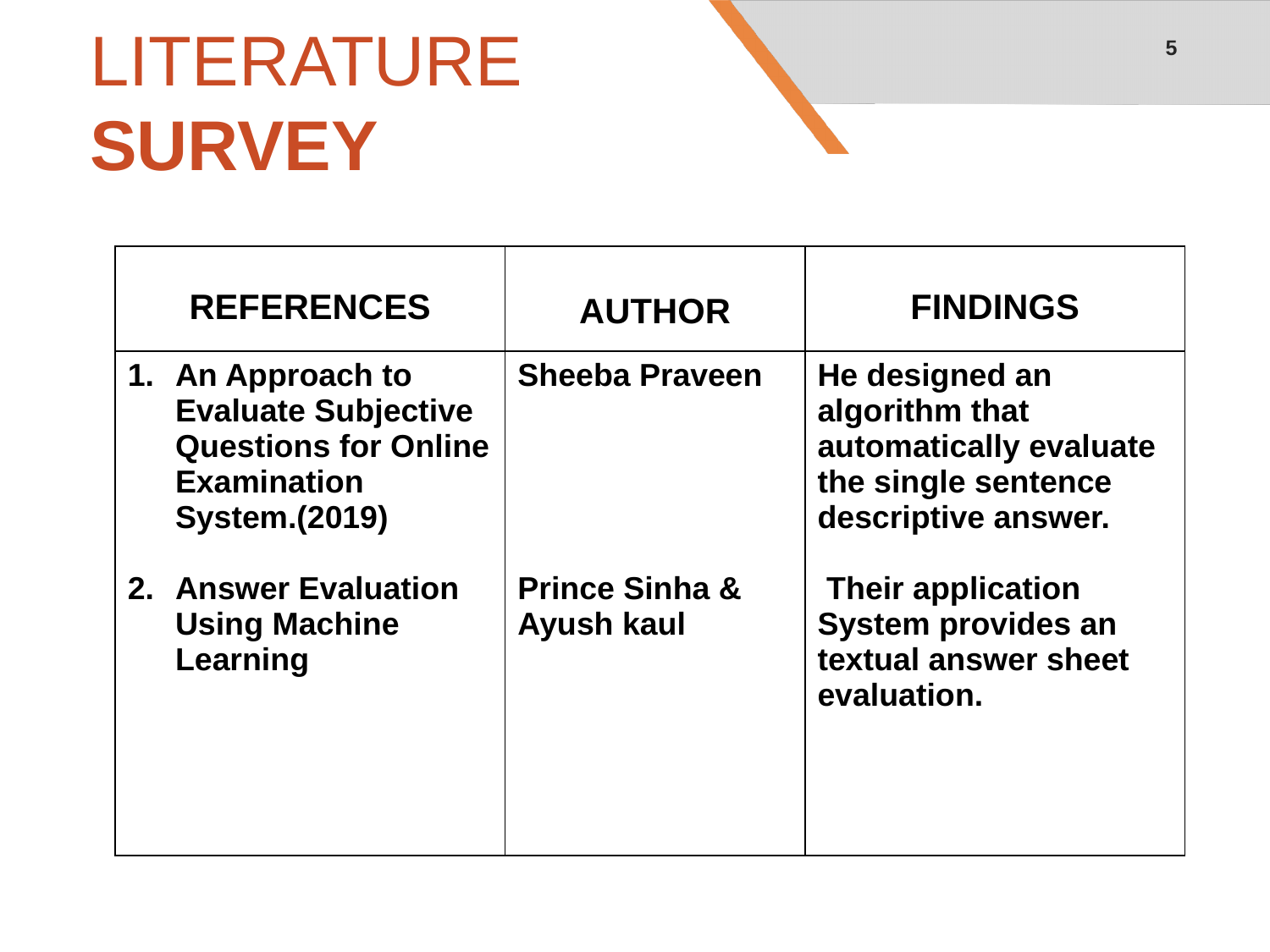

5
# LITERATURE SURVEY
| REFERENCES | AUTHOR | FINDINGS |
| --- | --- | --- |
| An Approach to Evaluate Subjective Questions for Online Examination System.(2019) Answer Evaluation Using Machine Learning | Sheeba Praveen Prince Sinha & Ayush kaul | He designed an algorithm that automatically evaluate the single sentence descriptive answer. Their application System provides an textual answer sheet evaluation. |